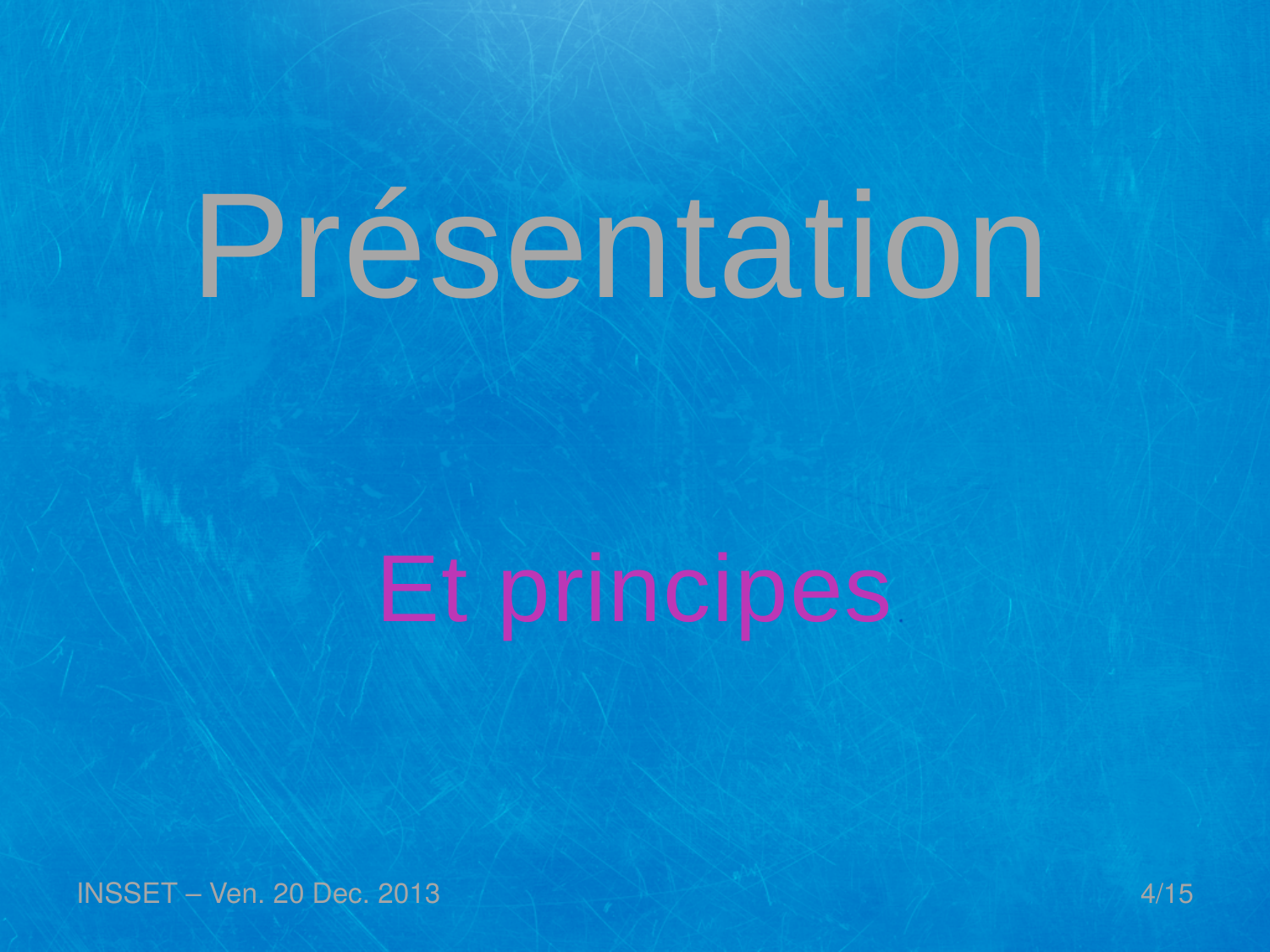

# Présentation
Et principes
INSSET – Ven. 20 Dec. 2013
4/15